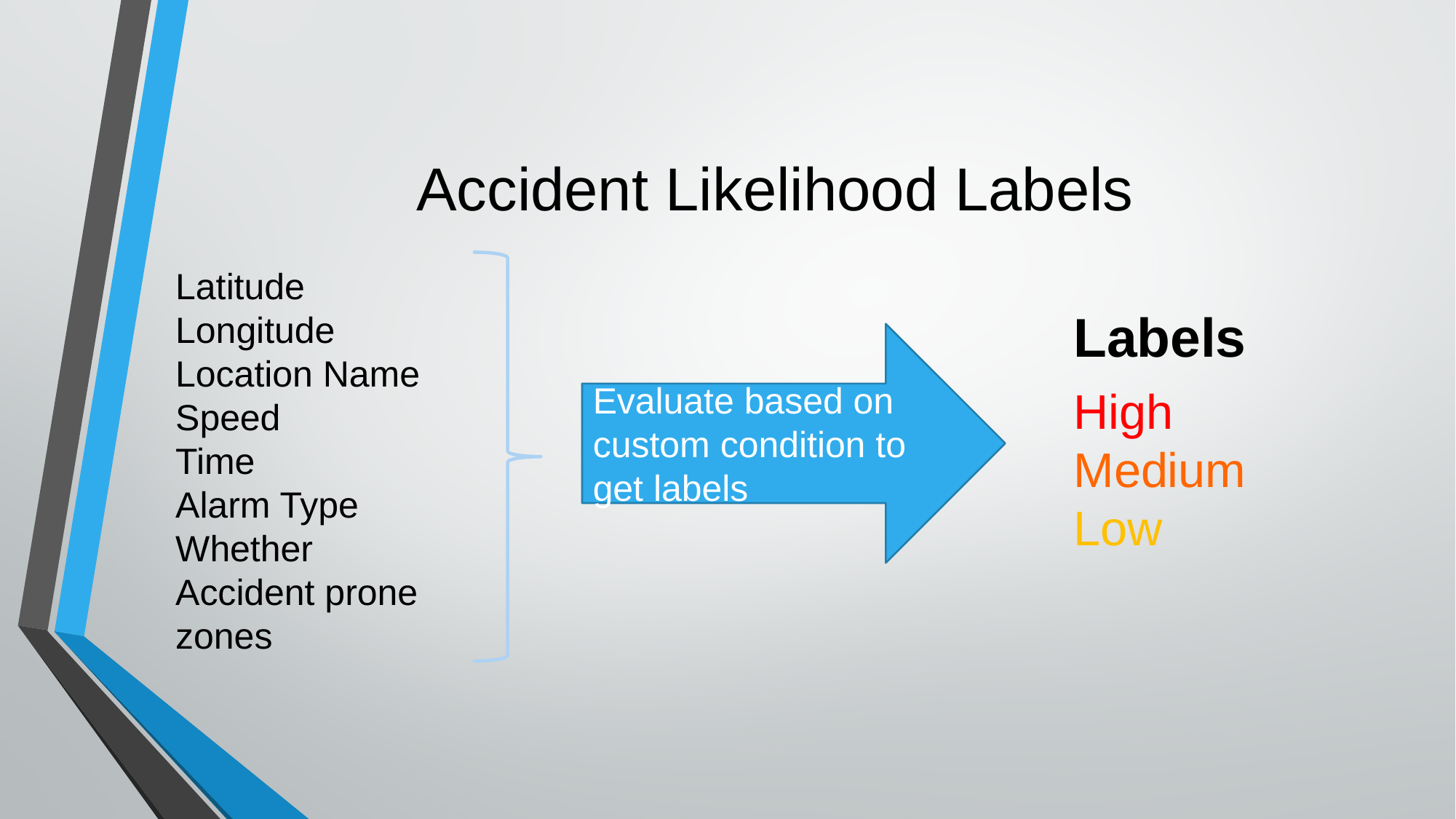

# Accident Likelihood Labels
Evaluate based on custom condition to get labels

Latitude
Longitude
Location Name
Speed
Time
Alarm Type
Whether
Accident prone zones

Labels
High
Medium
Low